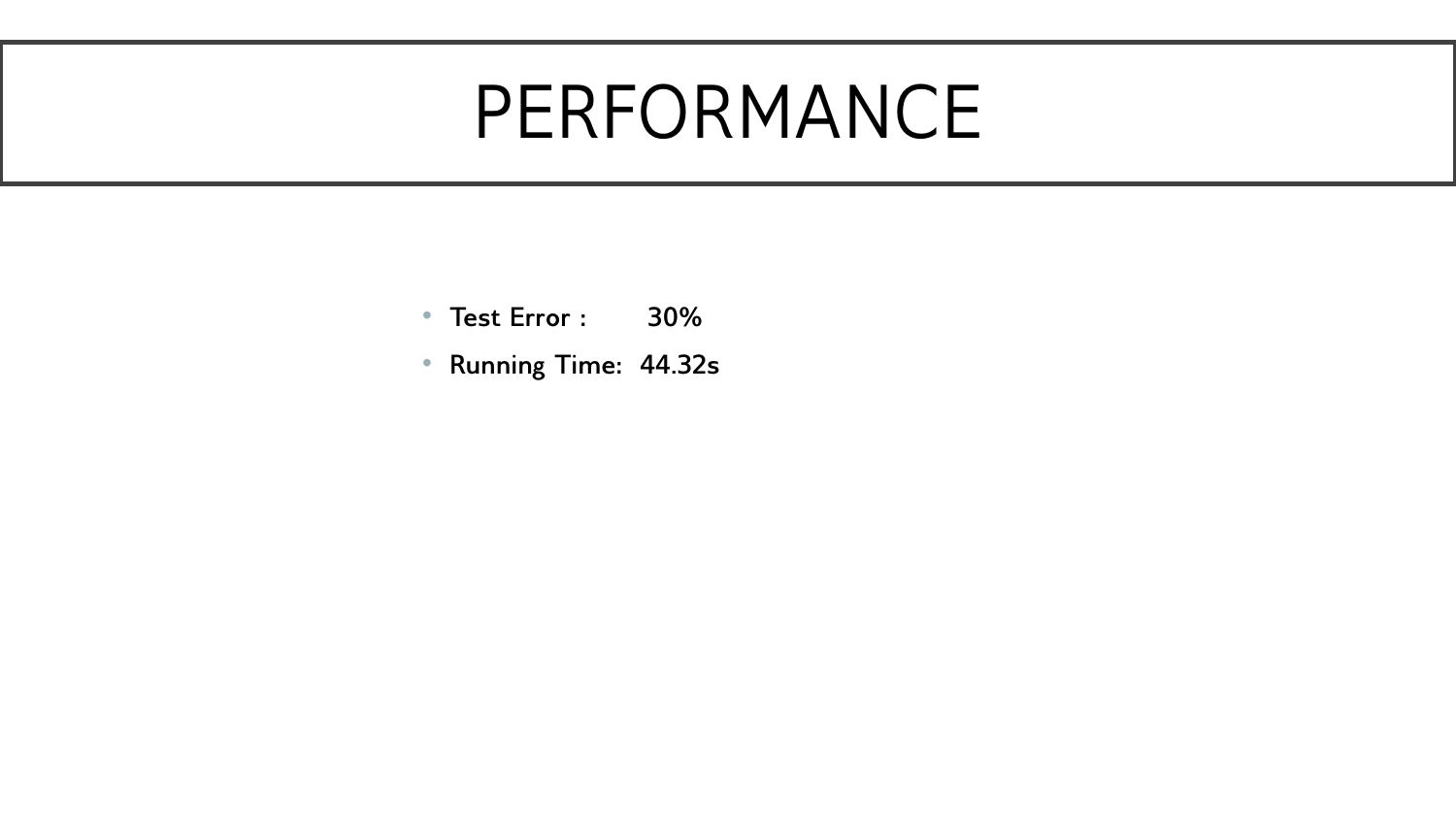

# Performance
Test Error :       30%
Running Time:  44.32s